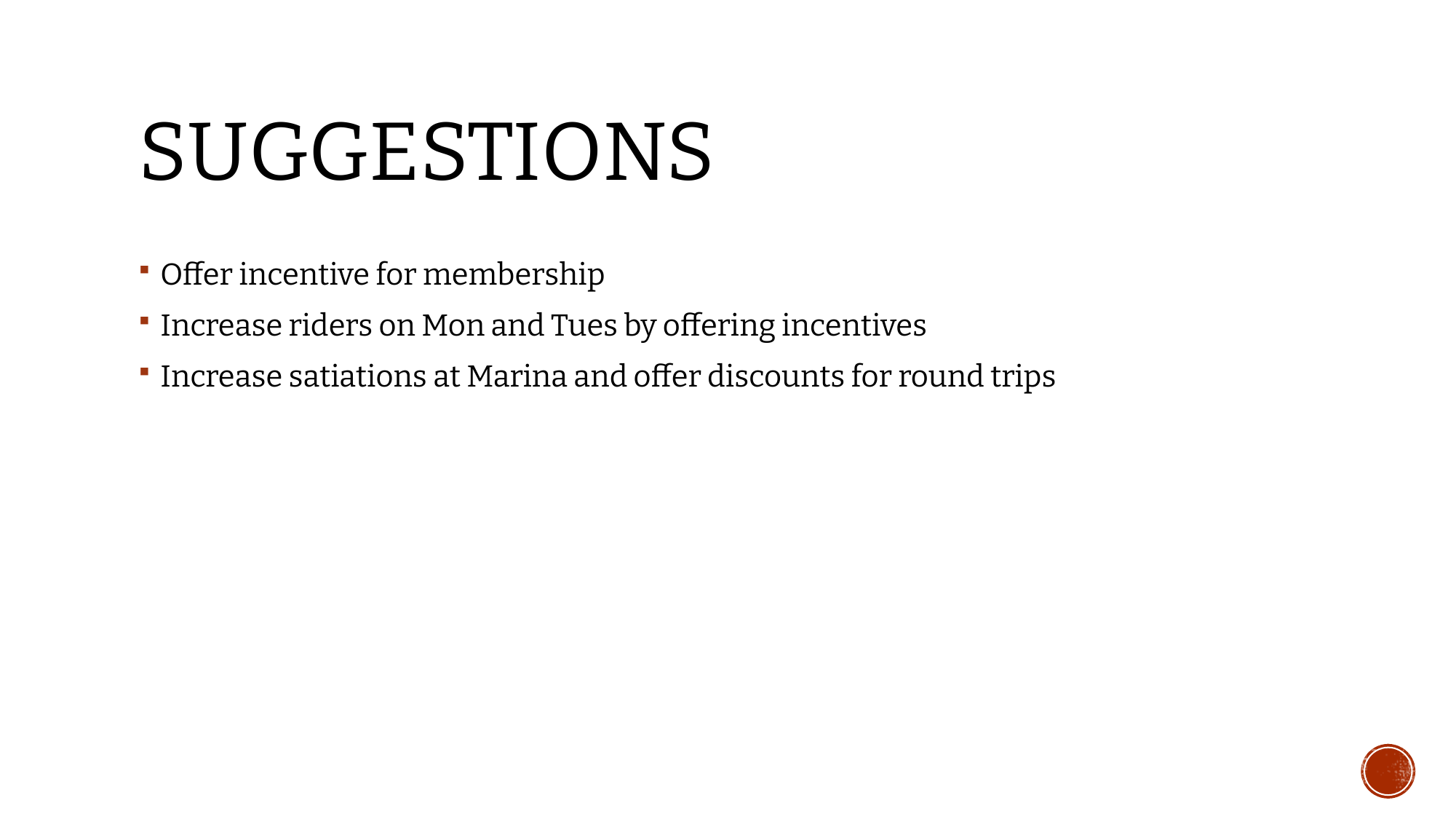

# Suggestions
Offer incentive for membership
Increase riders on Mon and Tues by offering incentives
Increase satiations at Marina and offer discounts for round trips